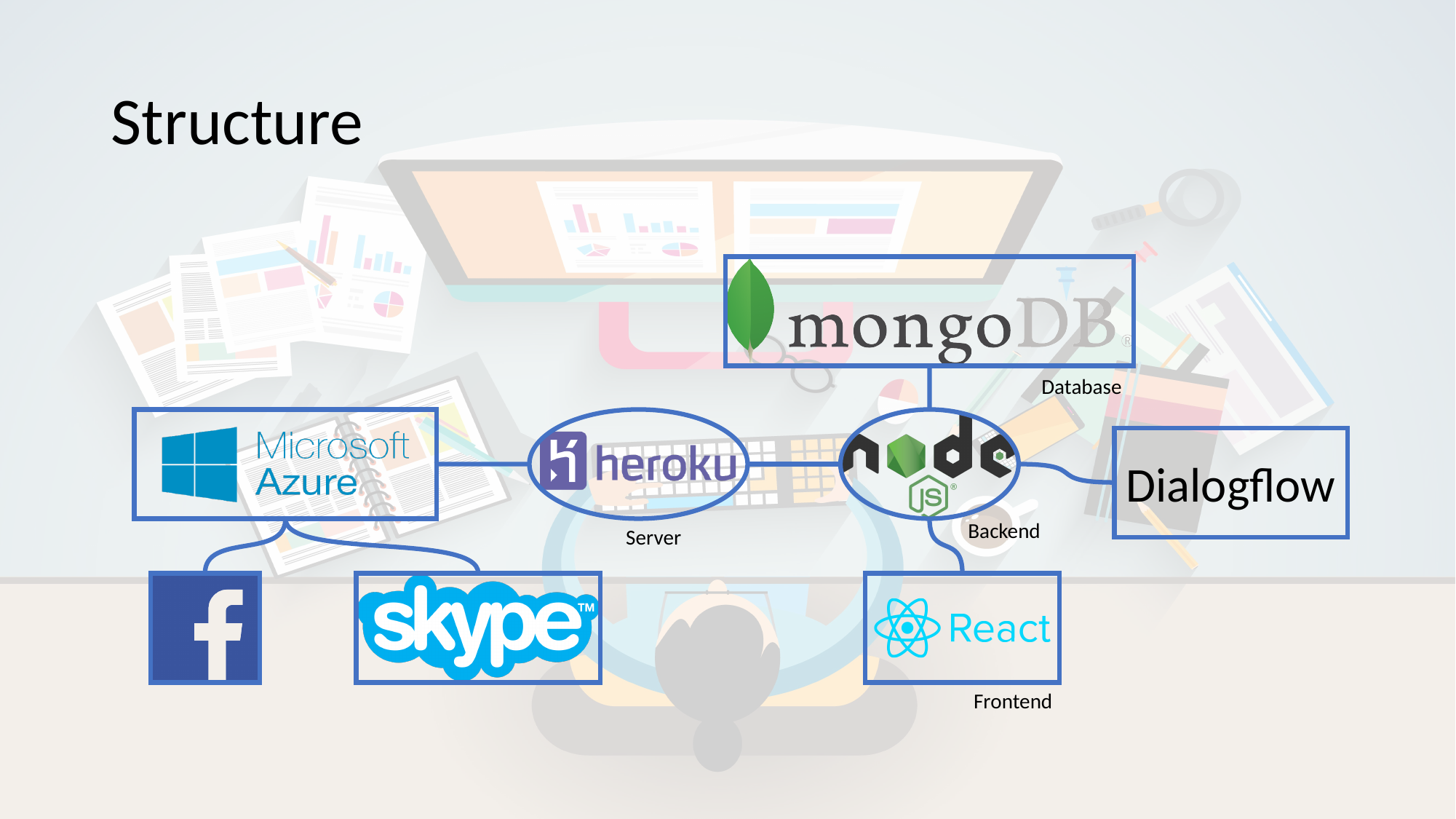

# Structure

Database

Dialogflow
Backend
Server

Frontend